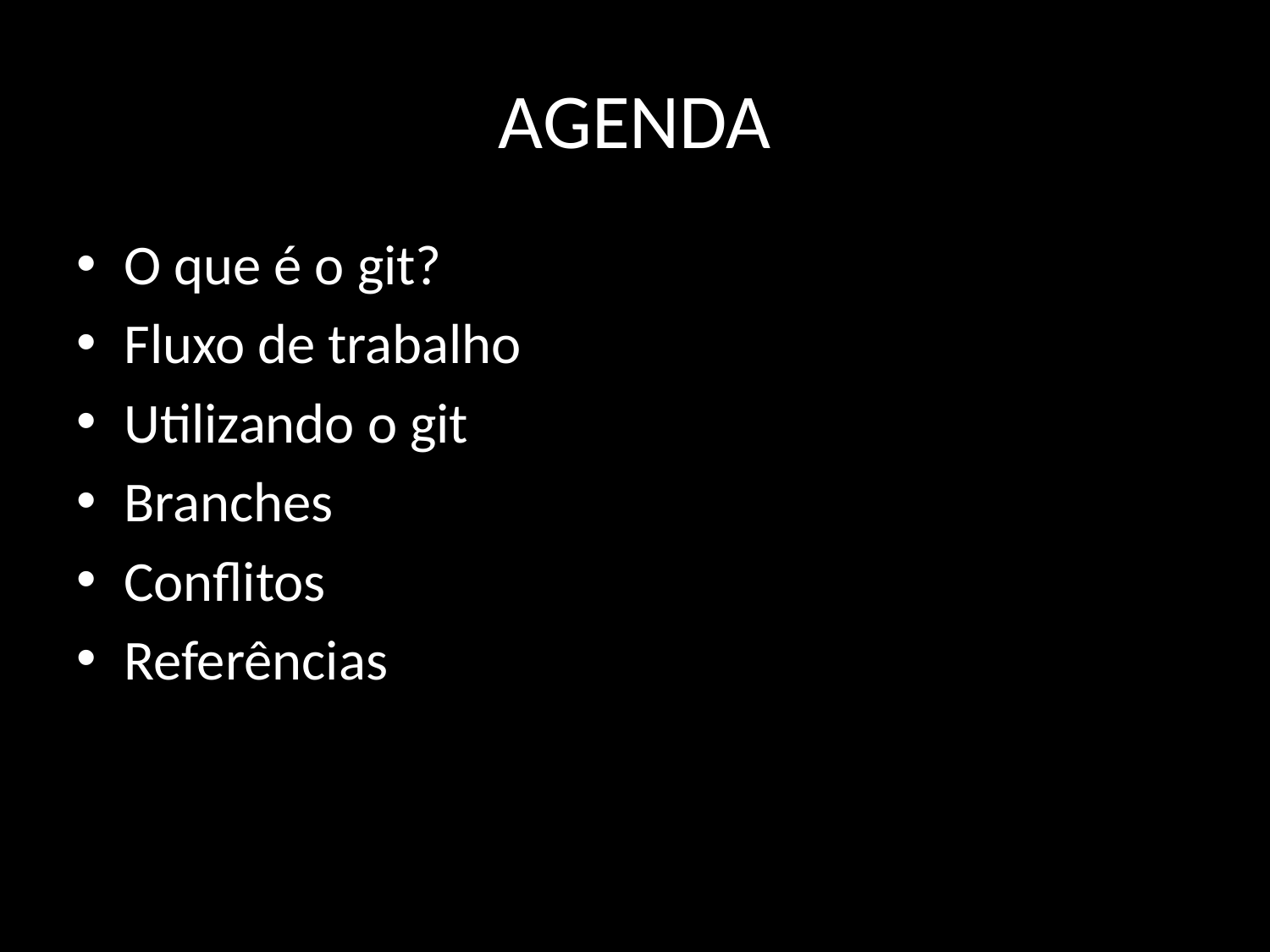

# AGENDA
O que é o git?
Fluxo de trabalho
Utilizando o git
Branches
Conflitos
Referências